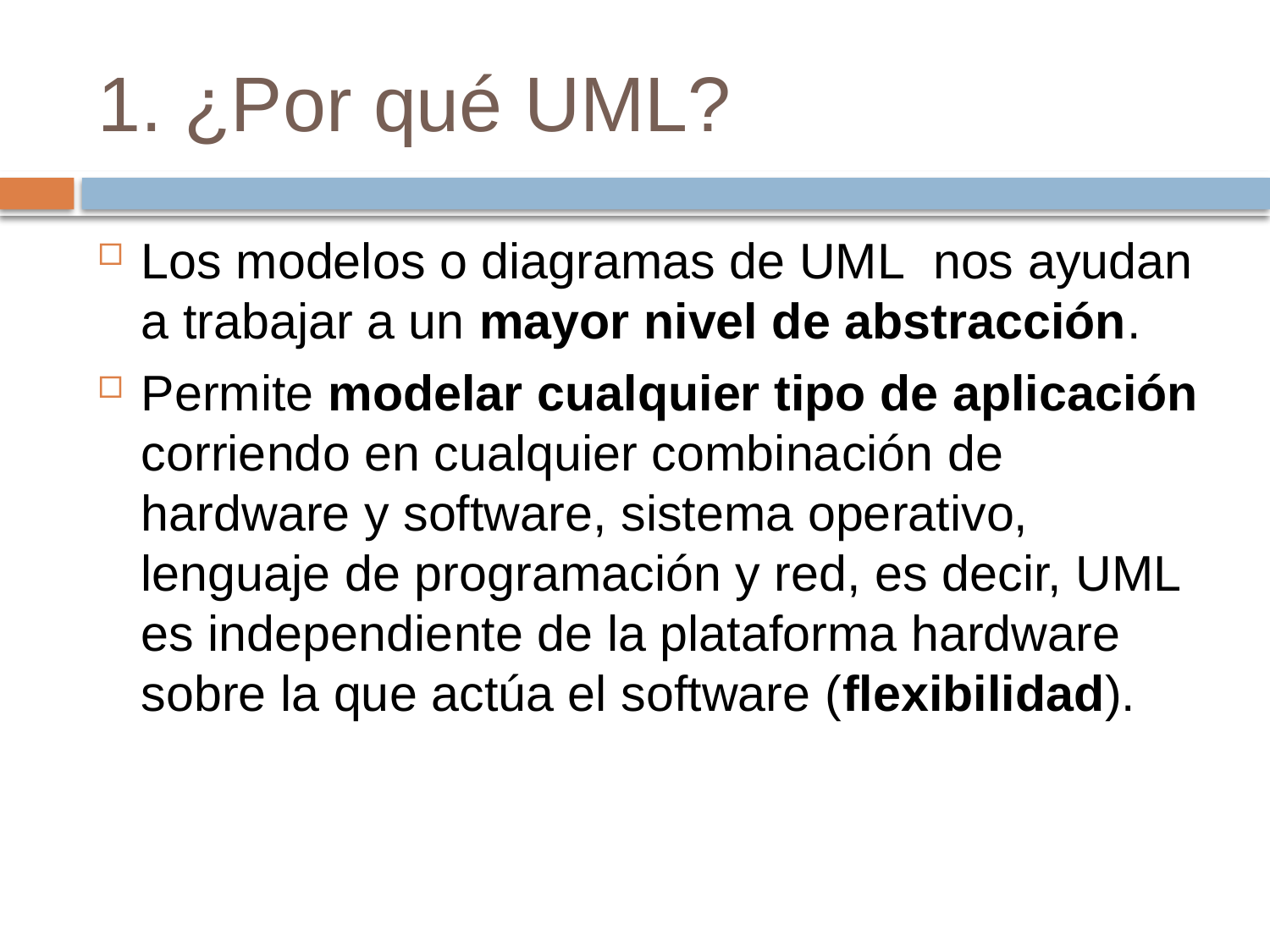

# 1. ¿Por qué UML?
Los modelos o diagramas de UML  nos ayudan a trabajar a un mayor nivel de abstracción.
Permite modelar cualquier tipo de aplicación corriendo en cualquier combinación de hardware y software, sistema operativo, lenguaje de programación y red, es decir, UML es independiente de la plataforma hardware sobre la que actúa el software (flexibilidad).